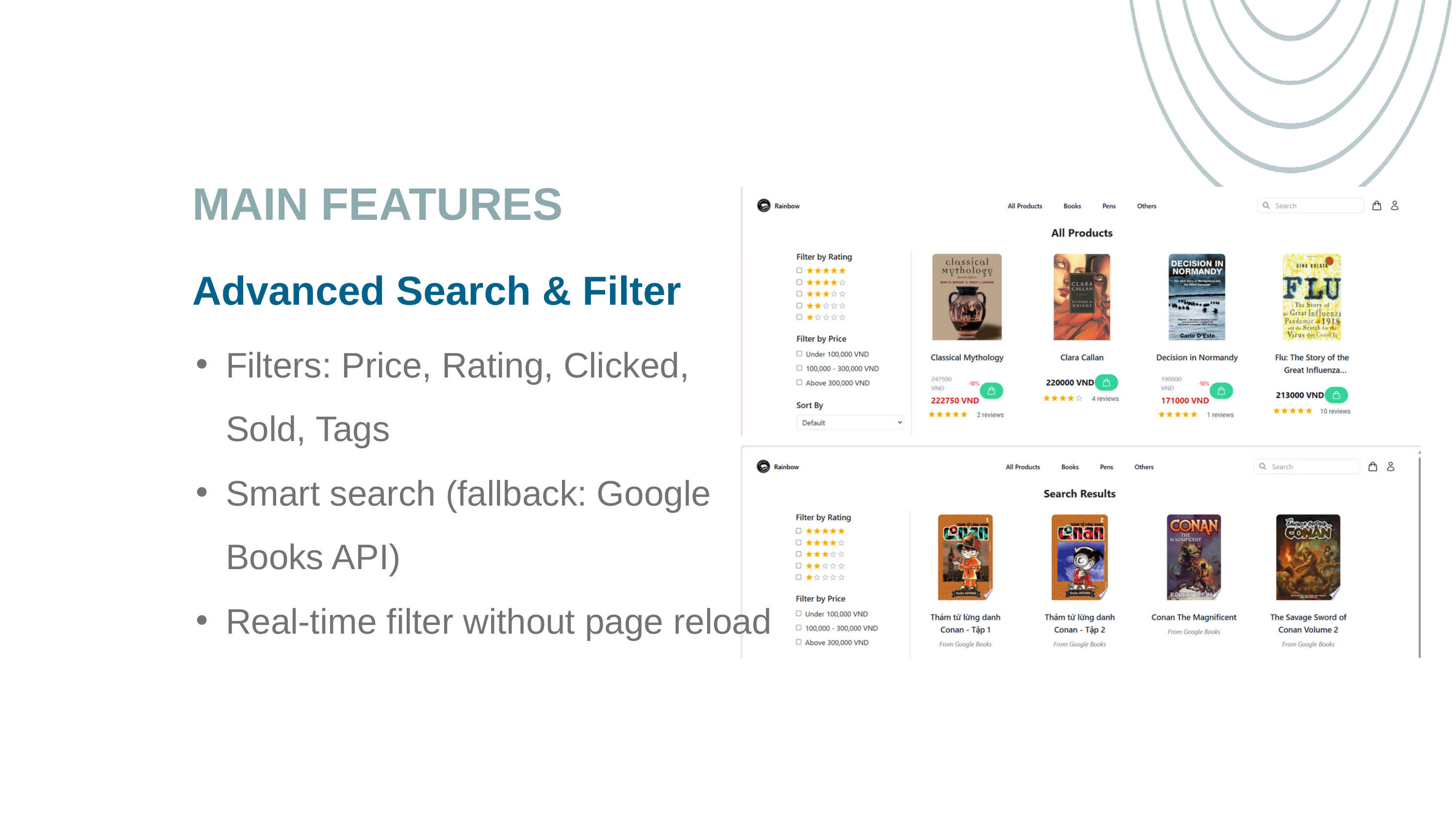

MAIN FEATURES

Advanced Search & Filter
Filters: Price, Rating, Clicked, Sold, Tags
Smart search (fallback: Google Books API)
Real-time filter without page reload